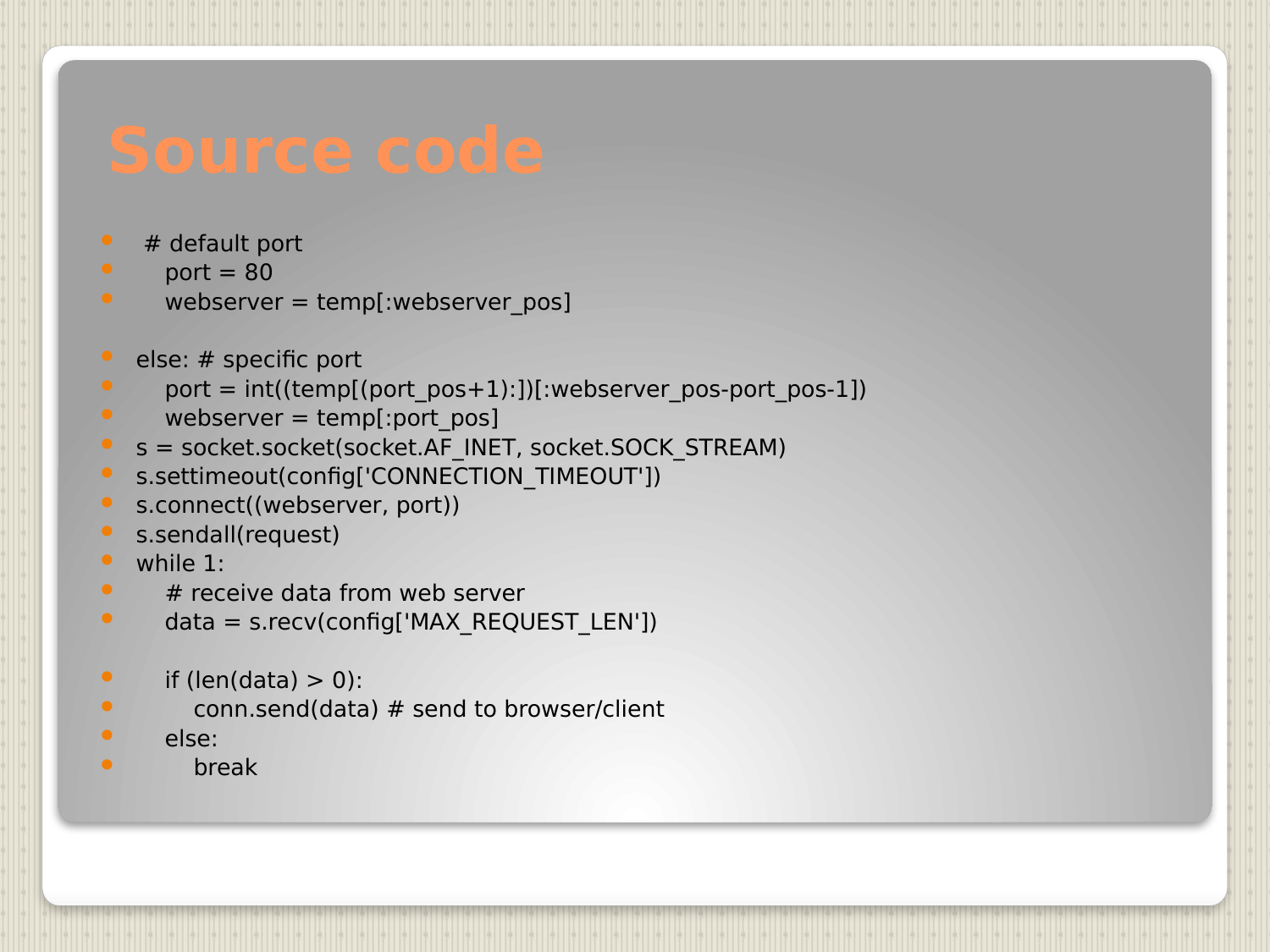

# Source code
 # default port
    port = 80
    webserver = temp[:webserver_pos]

else: # specific port
    port = int((temp[(port_pos+1):])[:webserver_pos-port_pos-1])
    webserver = temp[:port_pos]
s = socket.socket(socket.AF_INET, socket.SOCK_STREAM)
s.settimeout(config['CONNECTION_TIMEOUT'])
s.connect((webserver, port))
s.sendall(request)
while 1:
    # receive data from web server
    data = s.recv(config['MAX_REQUEST_LEN'])

    if (len(data) > 0):
        conn.send(data) # send to browser/client
    else:
        break